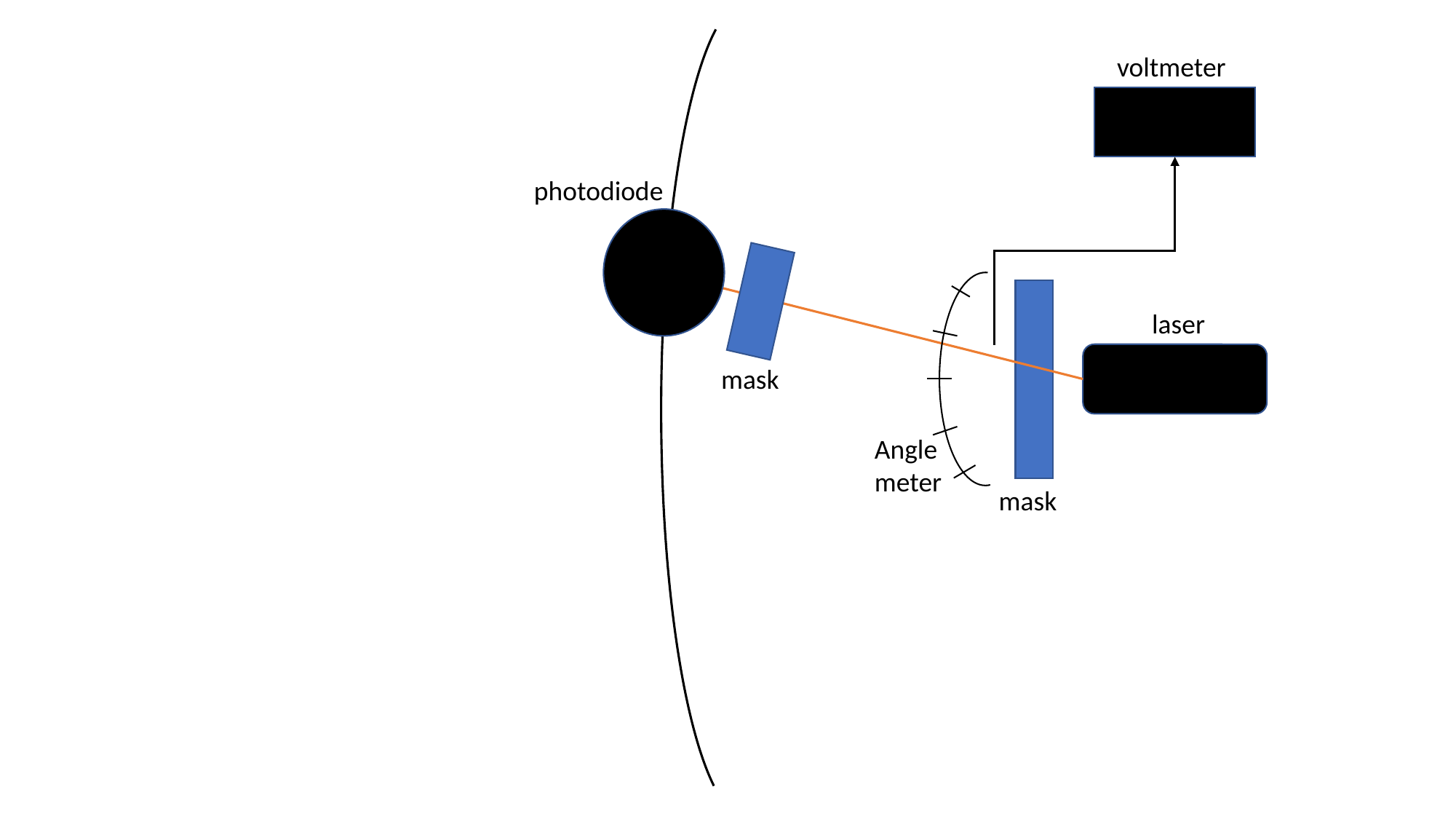

voltmeter

photodiode

laser

mask
Angle meter
mask